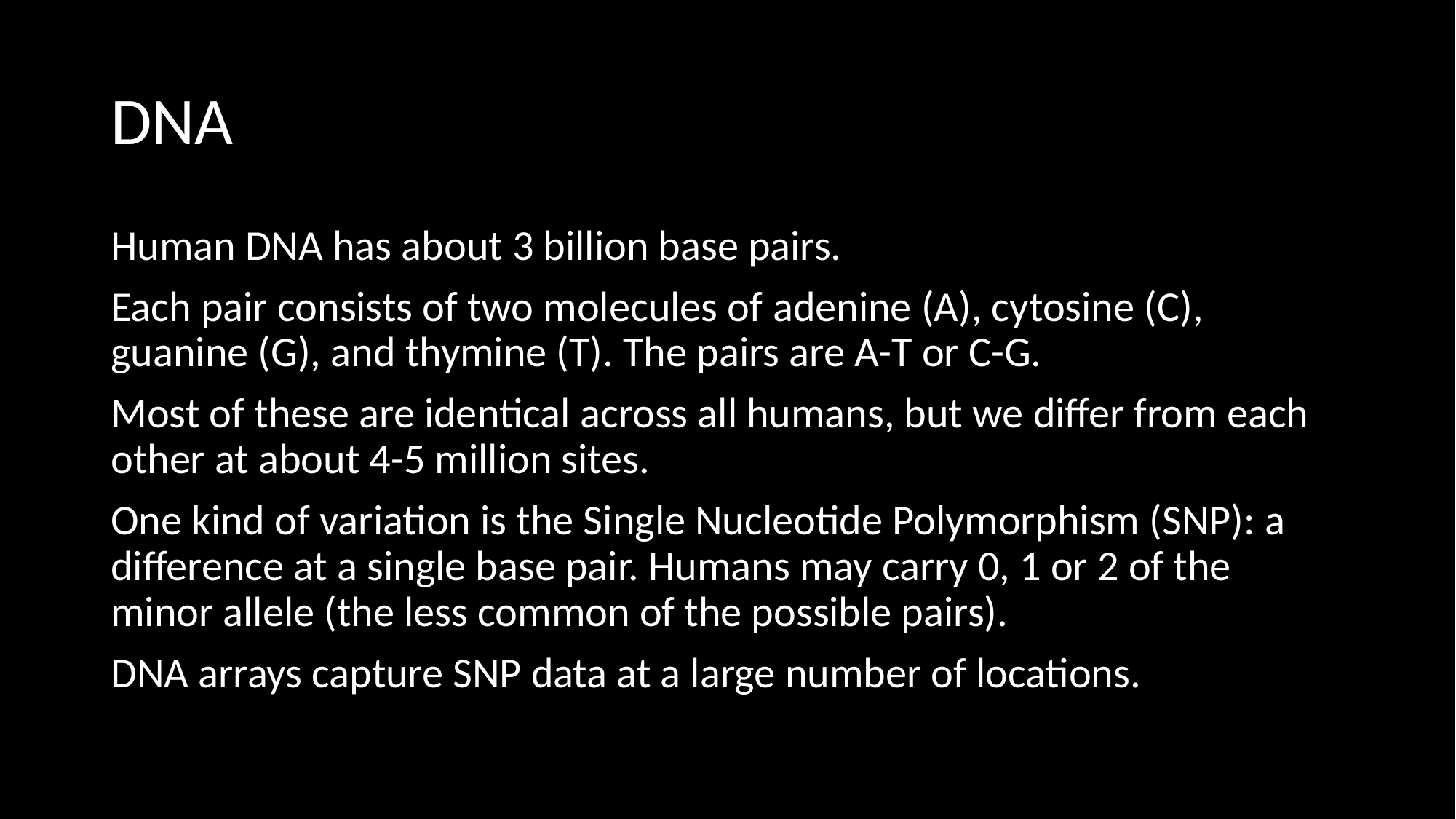

# DNA
Human DNA has about 3 billion base pairs.
Each pair consists of two molecules of adenine (A), cytosine (C), guanine (G), and thymine (T). The pairs are A-T or C-G.
Most of these are identical across all humans, but we differ from each other at about 4-5 million sites.
One kind of variation is the Single Nucleotide Polymorphism (SNP): a difference at a single base pair. Humans may carry 0, 1 or 2 of the minor allele (the less common of the possible pairs).
DNA arrays capture SNP data at a large number of locations.